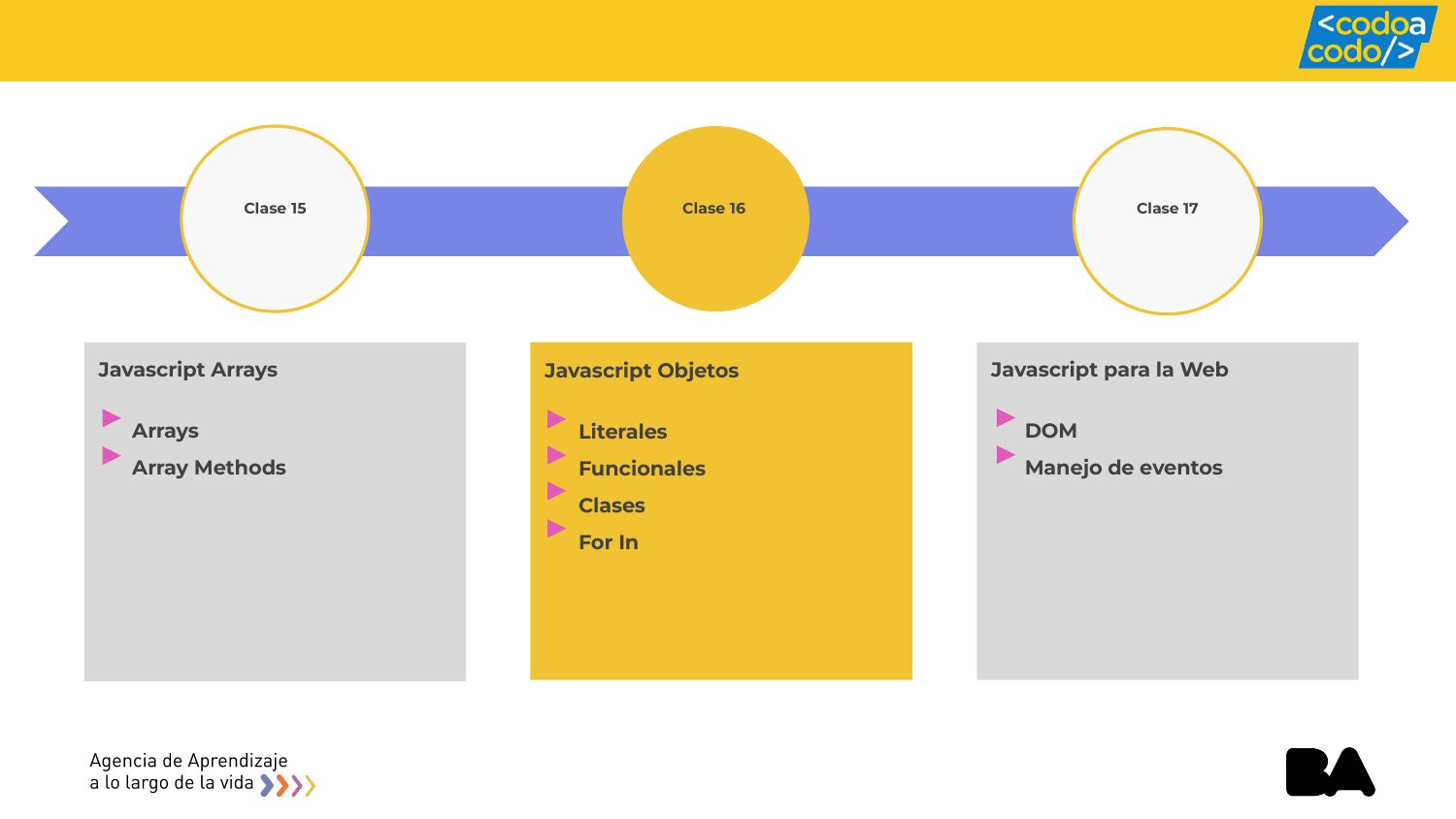

# Clase 15
Clase 16
Clase 17
Javascript Arrays

      Arrays
      Array Methods

Javascript para la Web

      DOM
      Manejo de eventos

Javascript Objetos

      Literales
      Funcionales
      Clases
      For In